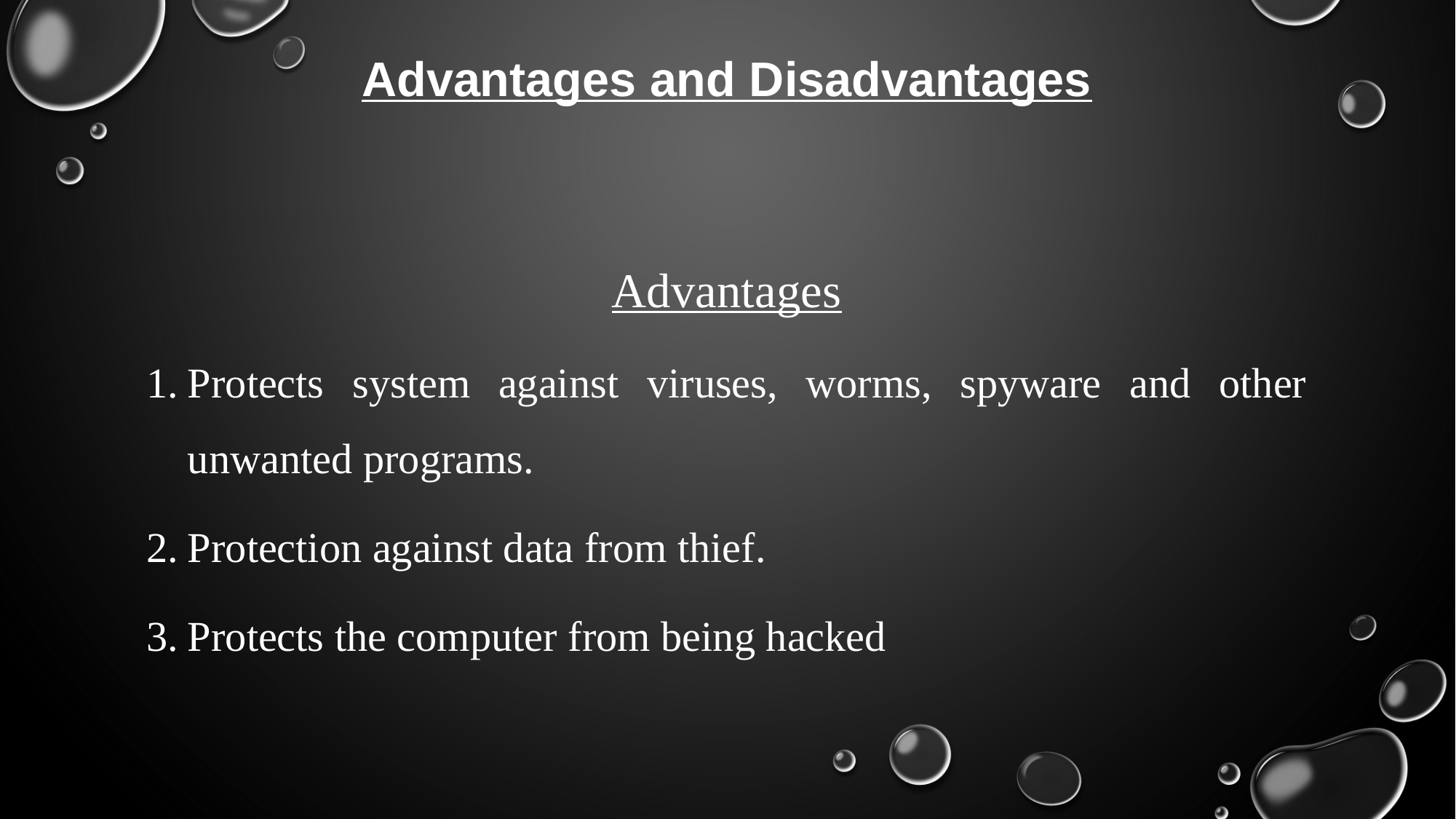

Advantages and Disadvantages
Advantages
Protects system against viruses, worms, spyware and other unwanted programs.
Protection against data from thief.
Protects the computer from being hacked